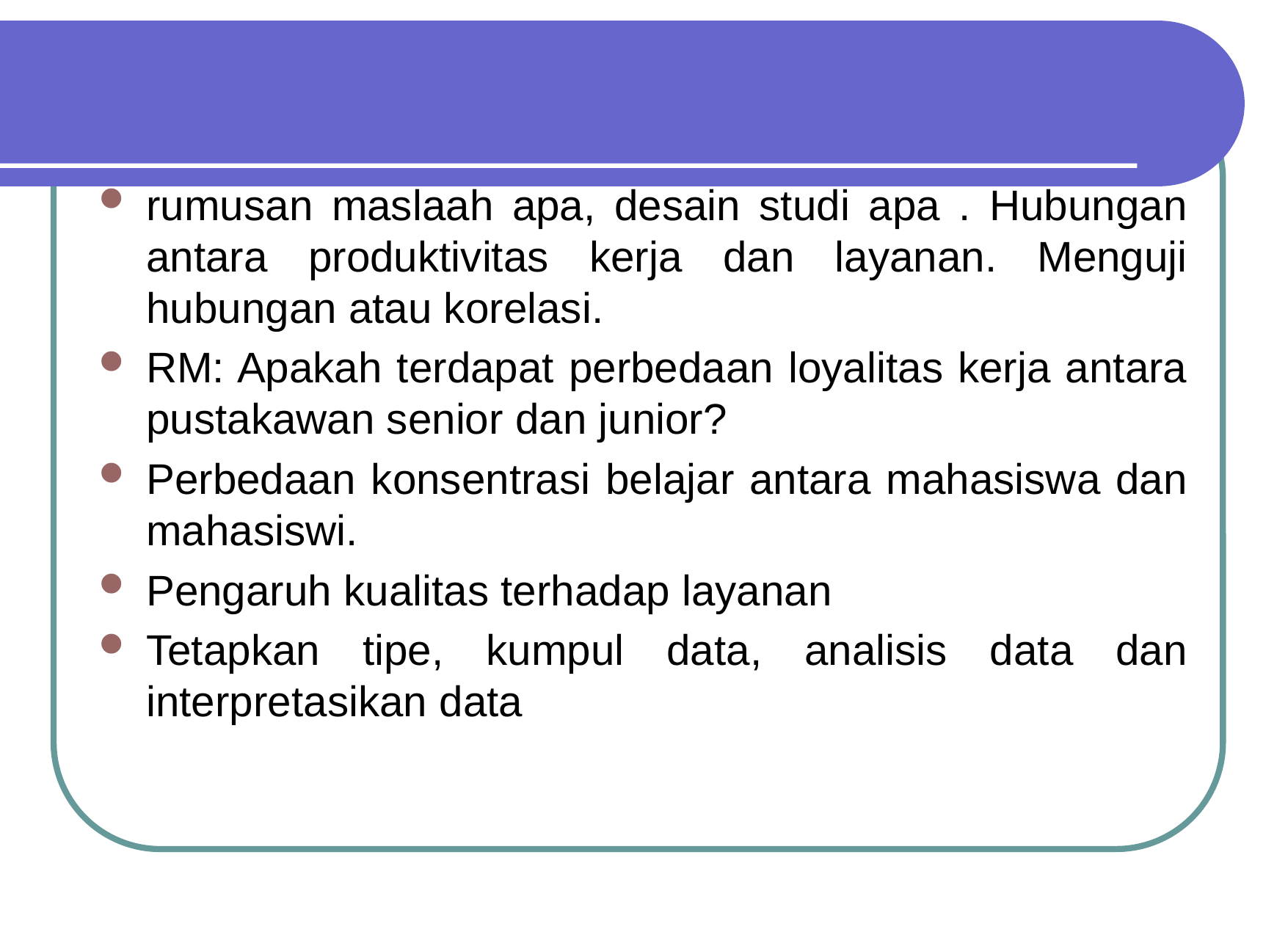

#
rumusan maslaah apa, desain studi apa . Hubungan antara produktivitas kerja dan layanan. Menguji hubungan atau korelasi.
RM: Apakah terdapat perbedaan loyalitas kerja antara pustakawan senior dan junior?
Perbedaan konsentrasi belajar antara mahasiswa dan mahasiswi.
Pengaruh kualitas terhadap layanan
Tetapkan tipe, kumpul data, analisis data dan interpretasikan data